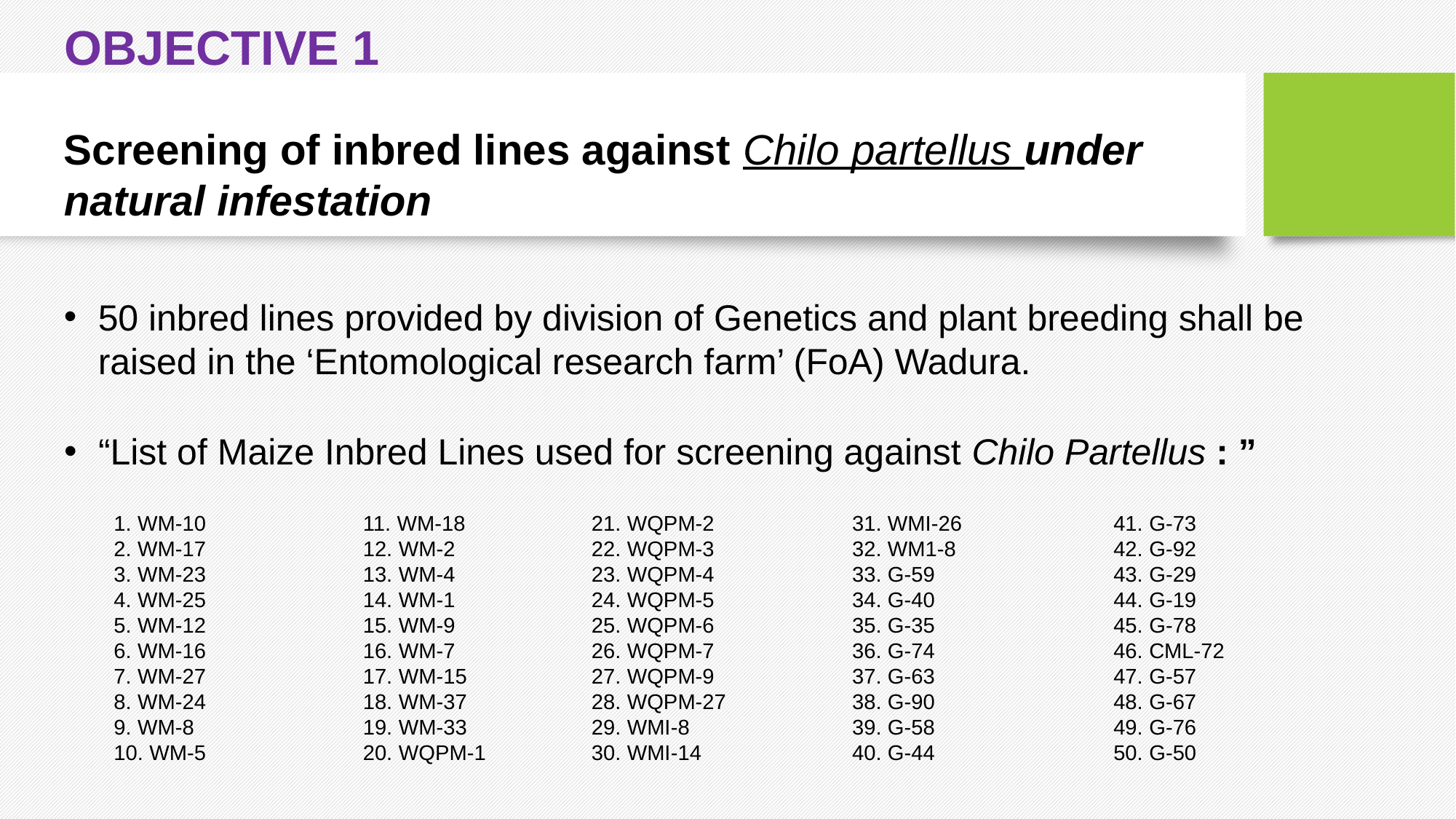

OBJECTIVE 1
Screening of inbred lines against Chilo partellus under natural infestation
50 inbred lines provided by division of Genetics and plant breeding shall be raised in the ‘Entomological research farm’ (FoA) Wadura.

“List of Maize Inbred Lines used for screening against Chilo Partellus : ”
1. WM-10
2. WM-17
3. WM-23
4. WM-25
5. WM-12
6. WM-16
7. WM-27
8. WM-24
9. WM-8
10. WM-5
11. WM-18
12. WM-2
13. WM-4
14. WM-1
15. WM-9
16. WM-7
17. WM-15
18. WM-37
19. WM-33
20. WQPM-1
21. WQPM-2
22. WQPM-3
23. WQPM-4
24. WQPM-5
25. WQPM-6
26. WQPM-7
27. WQPM-9
28. WQPM-27
29. WMI-8
30. WMI-14
31. WMI-26
32. WM1-8
33. G-59
34. G-40
35. G-35
36. G-74
37. G-63
38. G-90
39. G-58
40. G-44
41. G-73
42. G-92
43. G-29
44. G-19
45. G-78
46. CML-72
47. G-57
48. G-67
49. G-76
50. G-50